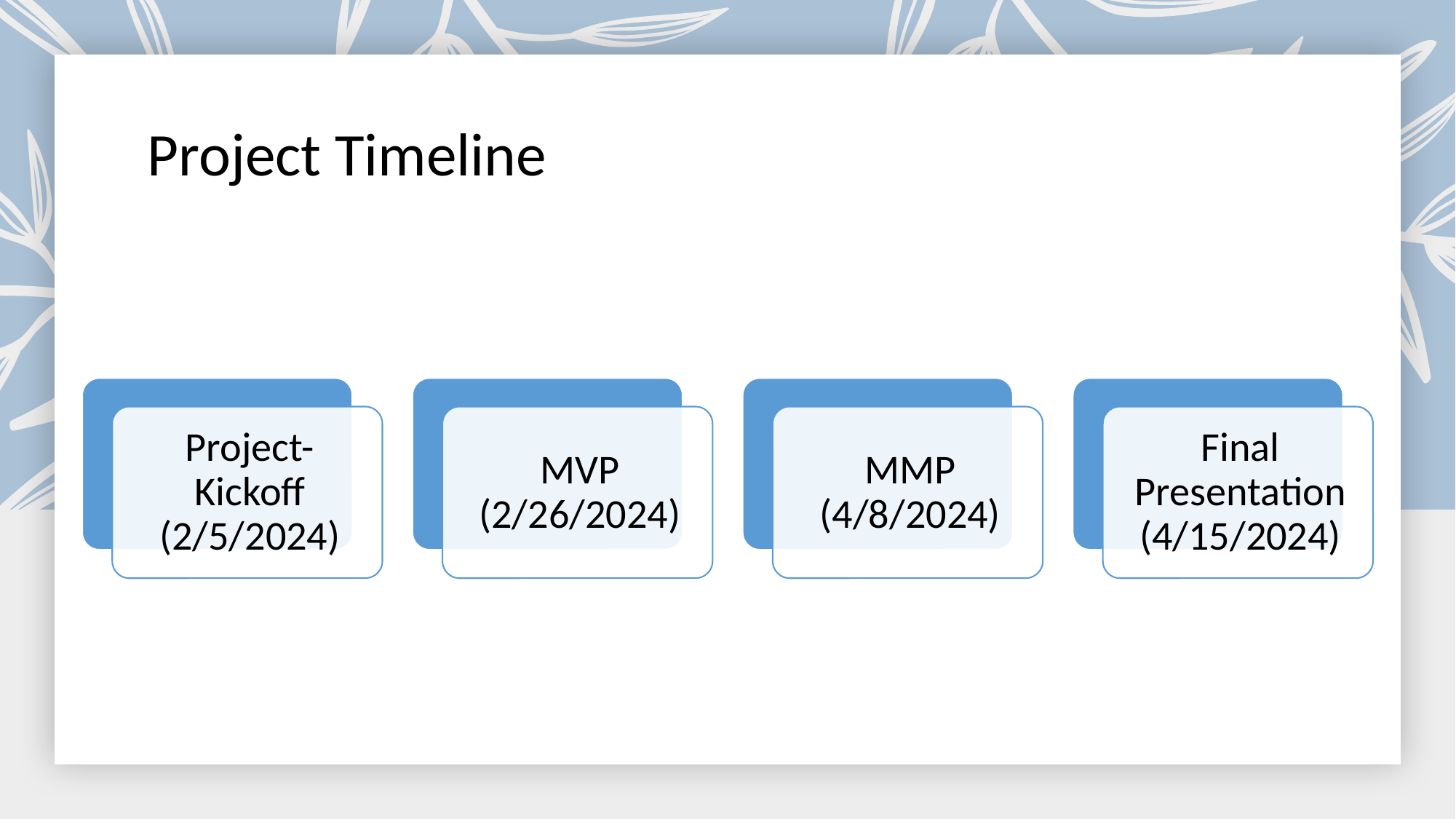

# Project Timeline
Project-Kickoff (2/5/2024)
MVP (2/26/2024)
MMP (4/8/2024)
Final Presentation (4/15/2024)